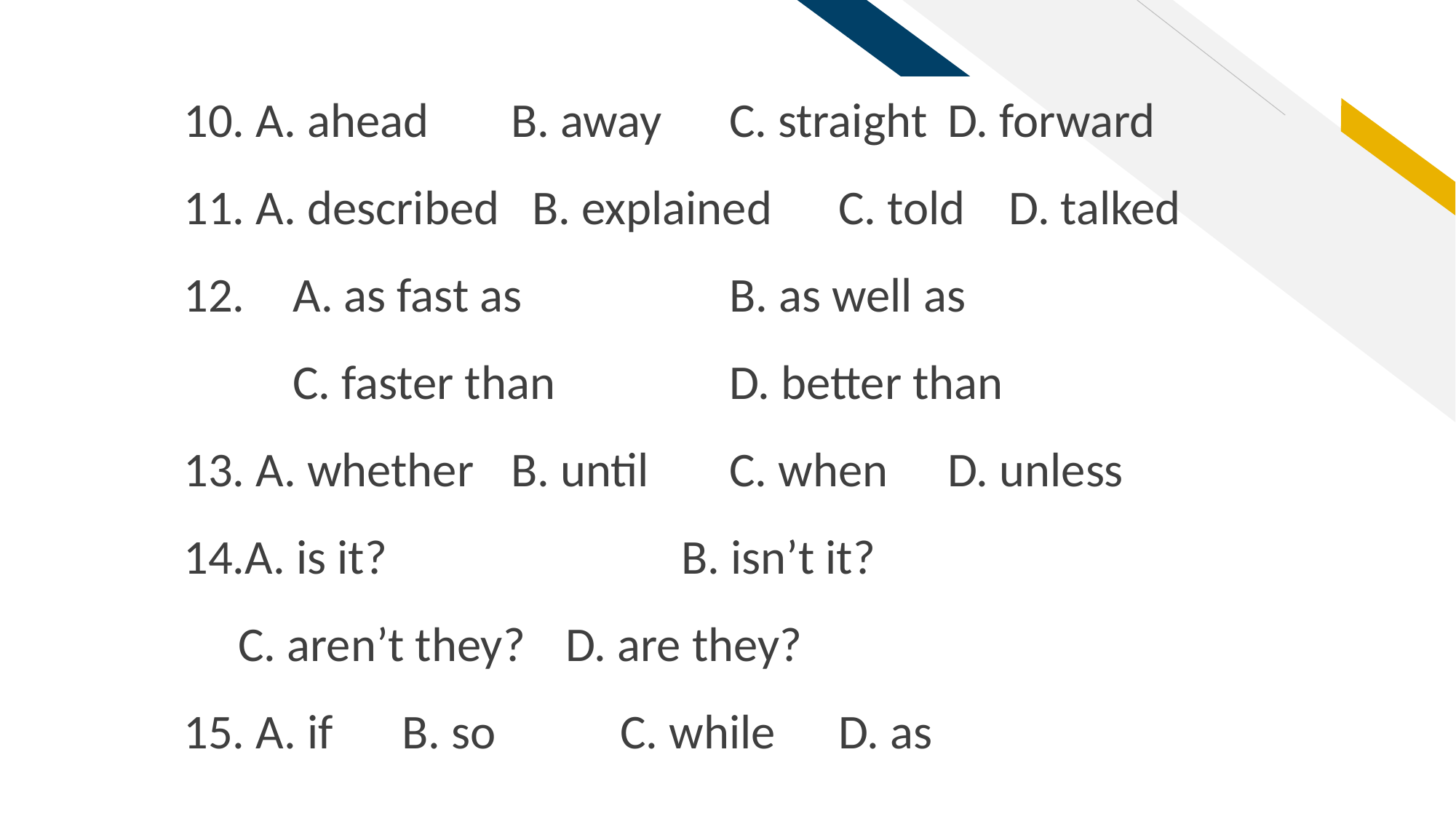

10. A. ahead 	B. away 	C. straight 	D. forward
11. A. described   B. explained 	C. told    D. talked
12. 	A. as fast as  		B. as well as
	C. faster than 		D. better than
13. A. whether 	B. until 	C. when 	D. unless
A. is it? 			B. isn’t it?
C. aren’t they? 	D. are they?
15. A. if 	B. so 		C. while 	D. as